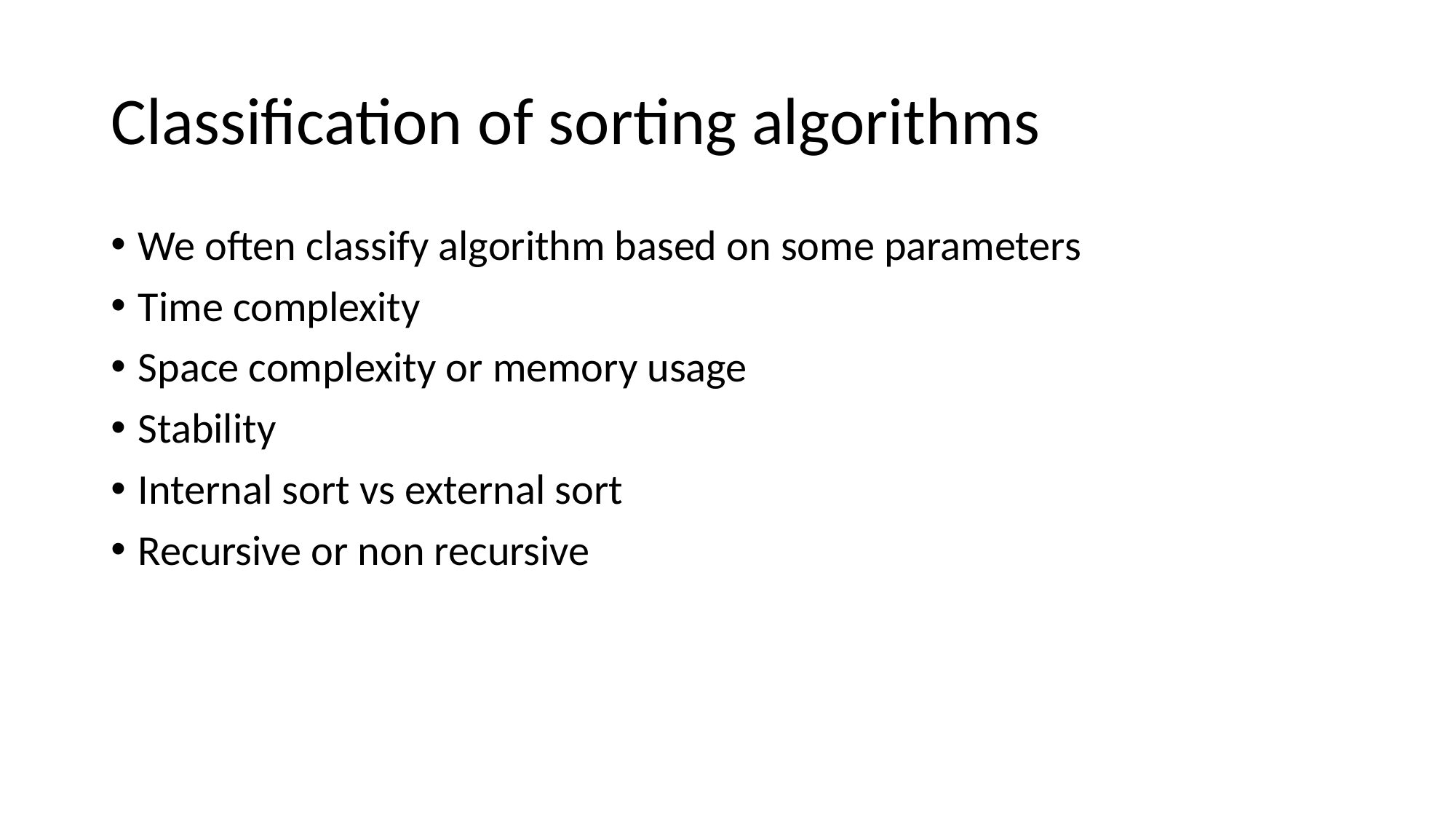

# Classification of sorting algorithms
We often classify algorithm based on some parameters
Time complexity
Space complexity or memory usage
Stability
Internal sort vs external sort
Recursive or non recursive